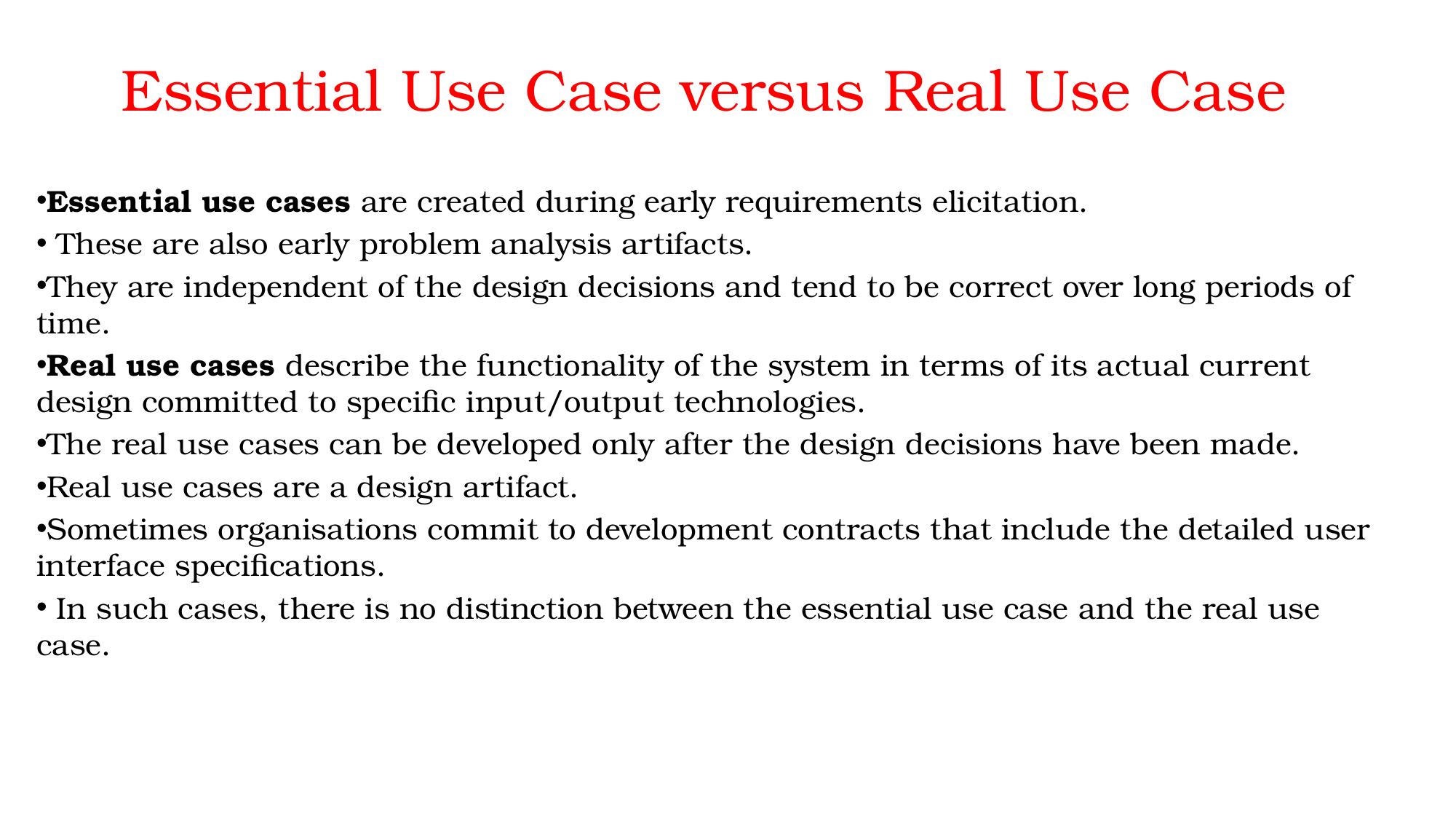

# Essential Use Case versus Real Use Case
Essential use cases are created during early requirements elicitation.
 These are also early problem analysis artifacts.
They are independent of the design decisions and tend to be correct over long periods of time.
Real use cases describe the functionality of the system in terms of its actual current design committed to specific input/output technologies.
The real use cases can be developed only after the design decisions have been made.
Real use cases are a design artifact.
Sometimes organisations commit to development contracts that include the detailed user interface specifications.
 In such cases, there is no distinction between the essential use case and the real use case.